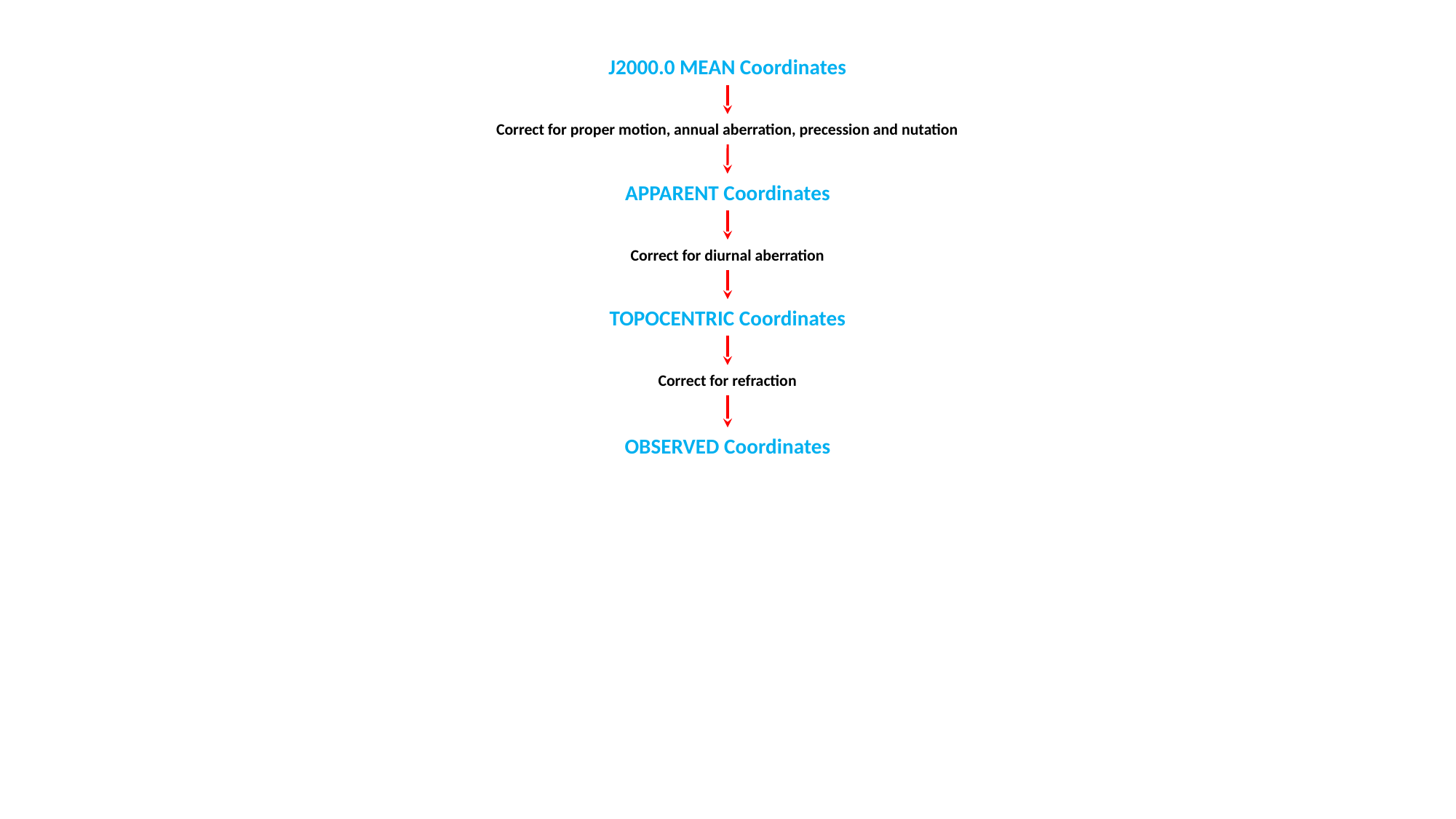

J2000.0 MEAN Coordinates
Correct for proper motion, annual aberration, precession and nutation
APPARENT Coordinates
Correct for diurnal aberration
TOPOCENTRIC Coordinates
Correct for refraction
OBSERVED Coordinates